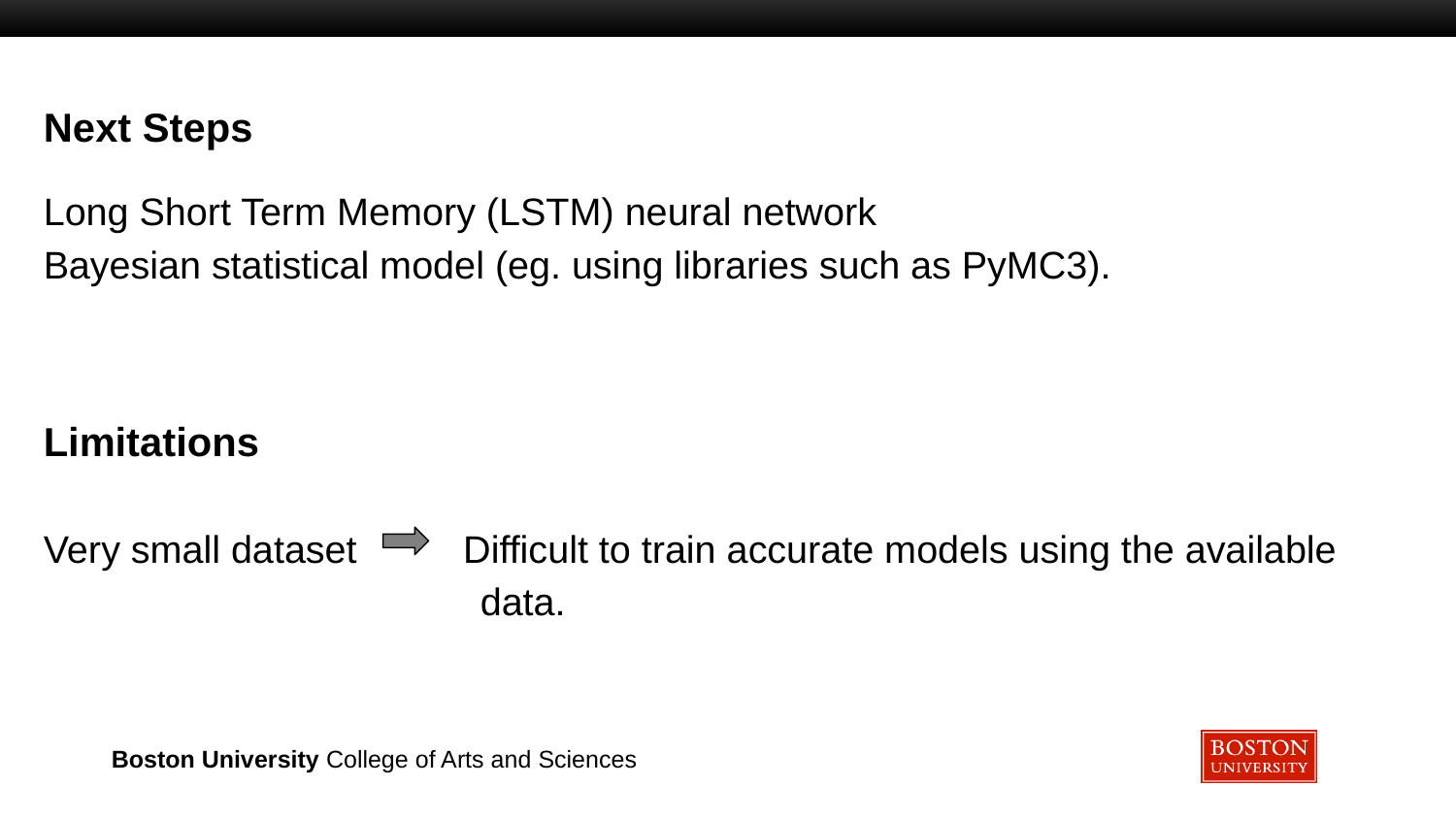

Next Steps

Long Short Term Memory (LSTM) neural network
Bayesian statistical model (eg. using libraries such as PyMC3).

Limitations

Very small dataset          Difficult to train accurate models using the available
data.